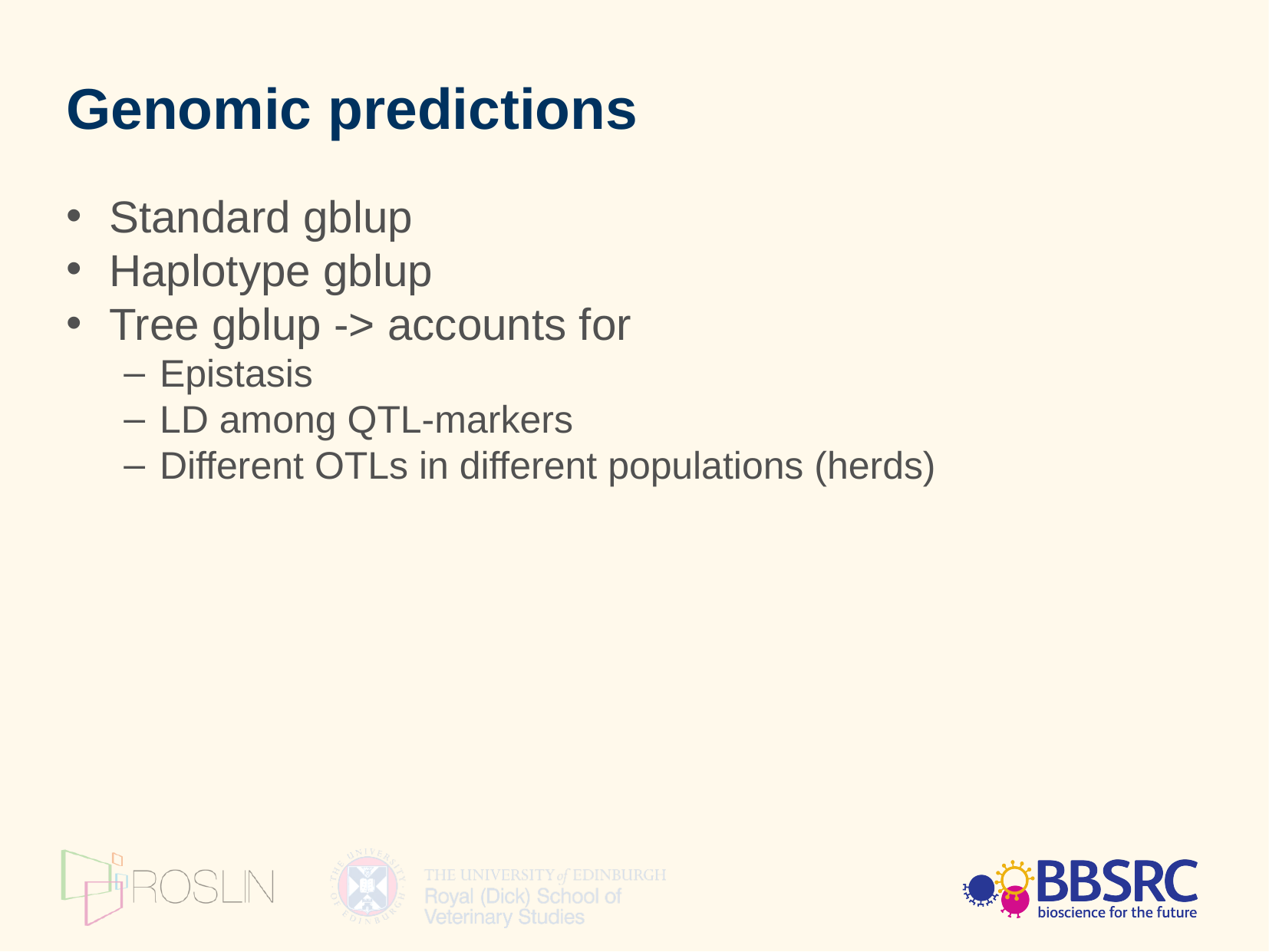

Genomic predictions
Standard gblup
Haplotype gblup
Tree gblup -> accounts for
Epistasis
LD among QTL-markers
Different OTLs in different populations (herds)